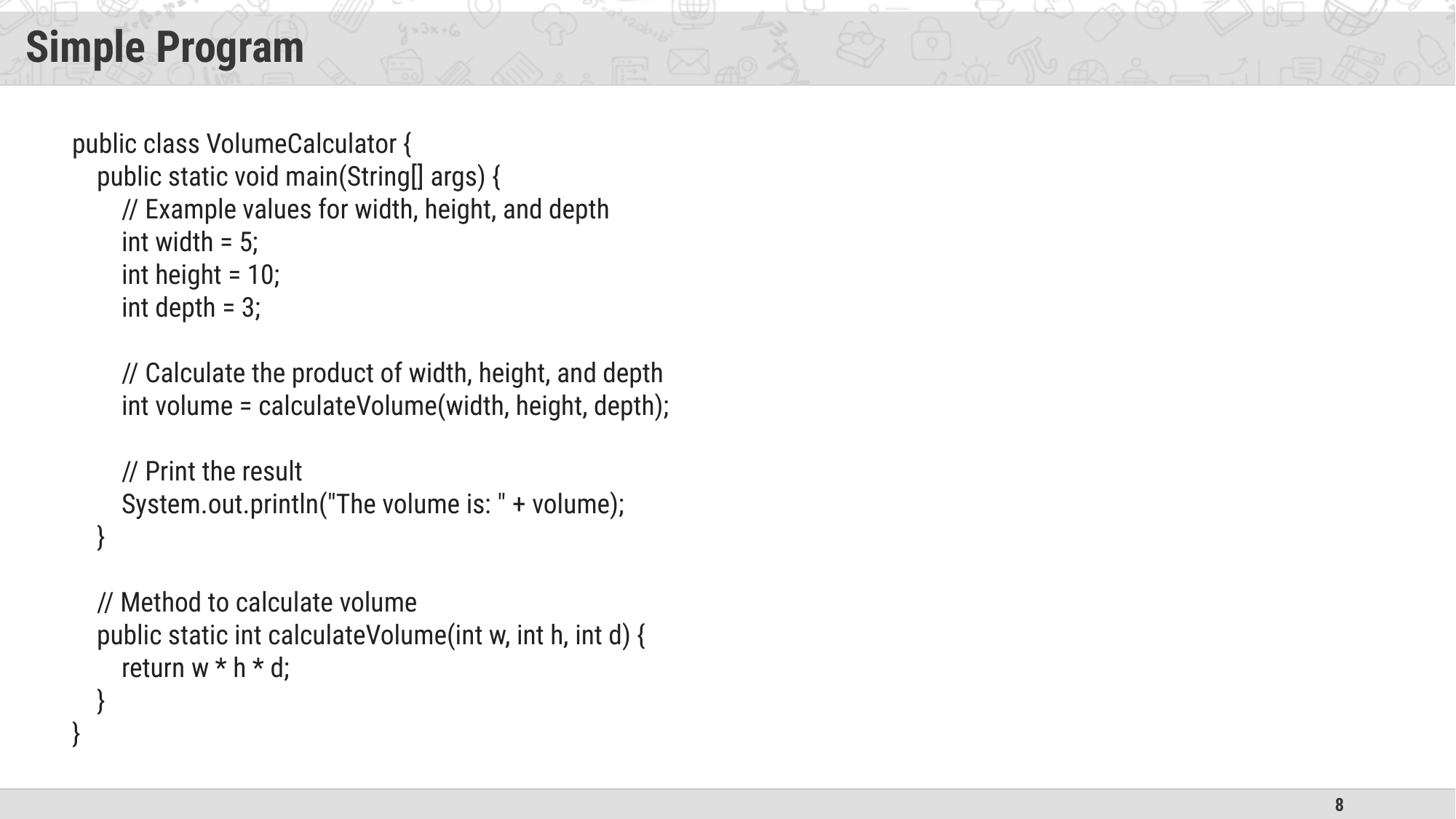

# Simple Program
public class VolumeCalculator {
    public static void main(String[] args) {
        // Example values for width, height, and depth
        int width = 5;
        int height = 10;
        int depth = 3;

        // Calculate the product of width, height, and depth
        int volume = calculateVolume(width, height, depth);

        // Print the result
        System.out.println("The volume is: " + volume);
    }

    // Method to calculate volume
    public static int calculateVolume(int w, int h, int d) {
        return w * h * d;
    }
}